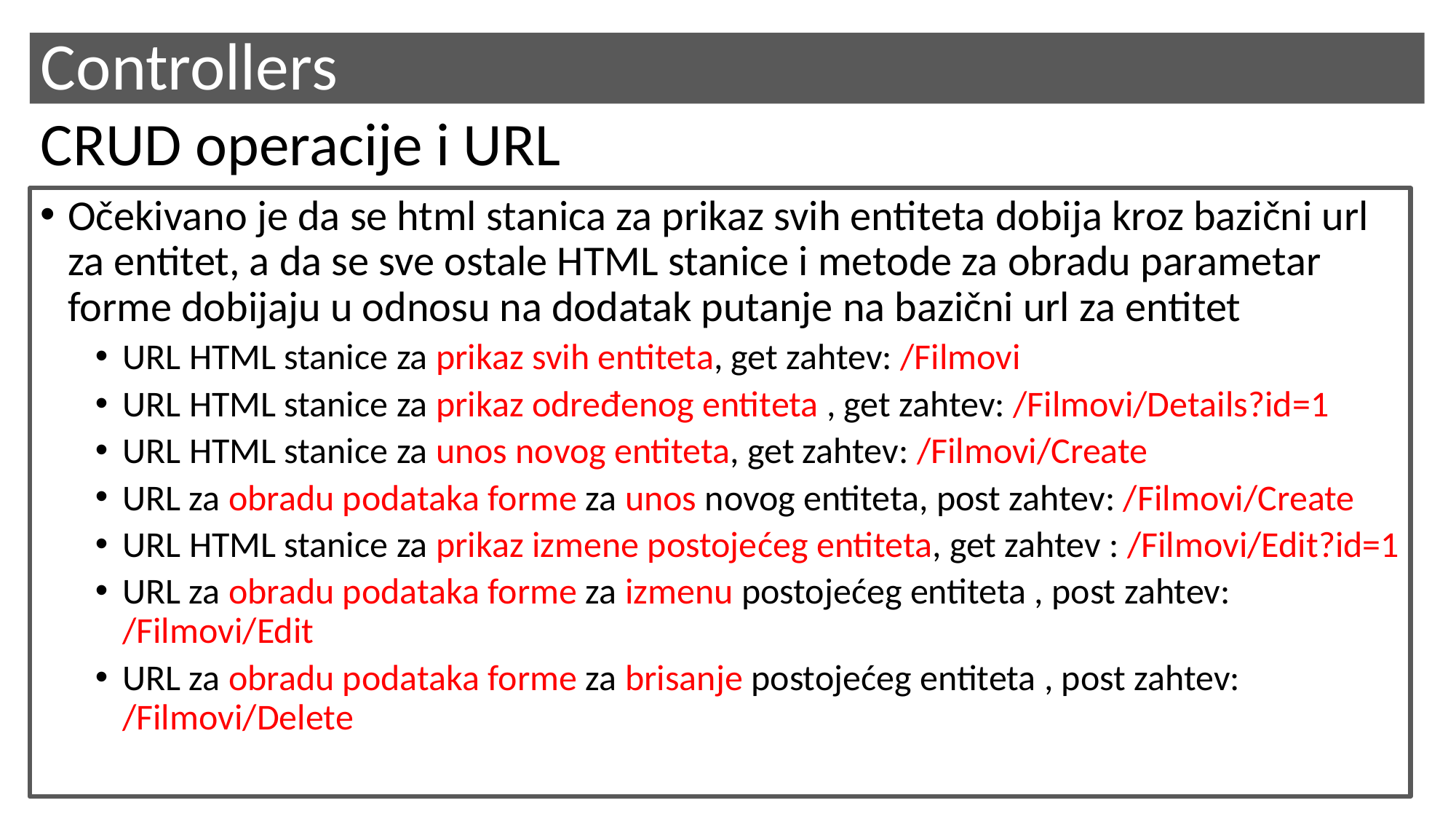

# Controllers
CRUD operacije i URL
Očekivano je da se html stanica za prikaz svih entiteta dobija kroz bazični url za entitet, a da se sve ostale HTML stanice i metode za obradu parametar forme dobijaju u odnosu na dodatak putanje na bazični url za entitet
URL HTML stanice za prikaz svih entiteta, get zahtev: /Filmovi
URL HTML stanice za prikaz određenog entiteta , get zahtev: /Filmovi/Details?id=1
URL HTML stanice za unos novog entiteta, get zahtev: /Filmovi/Create
URL za obradu podataka forme za unos novog entiteta, post zahtev: /Filmovi/Create
URL HTML stanice za prikaz izmene postojećeg entiteta, get zahtev : /Filmovi/Edit?id=1
URL za obradu podataka forme za izmenu postojećeg entiteta , post zahtev: /Filmovi/Edit
URL za obradu podataka forme za brisanje postojećeg entiteta , post zahtev: /Filmovi/Delete